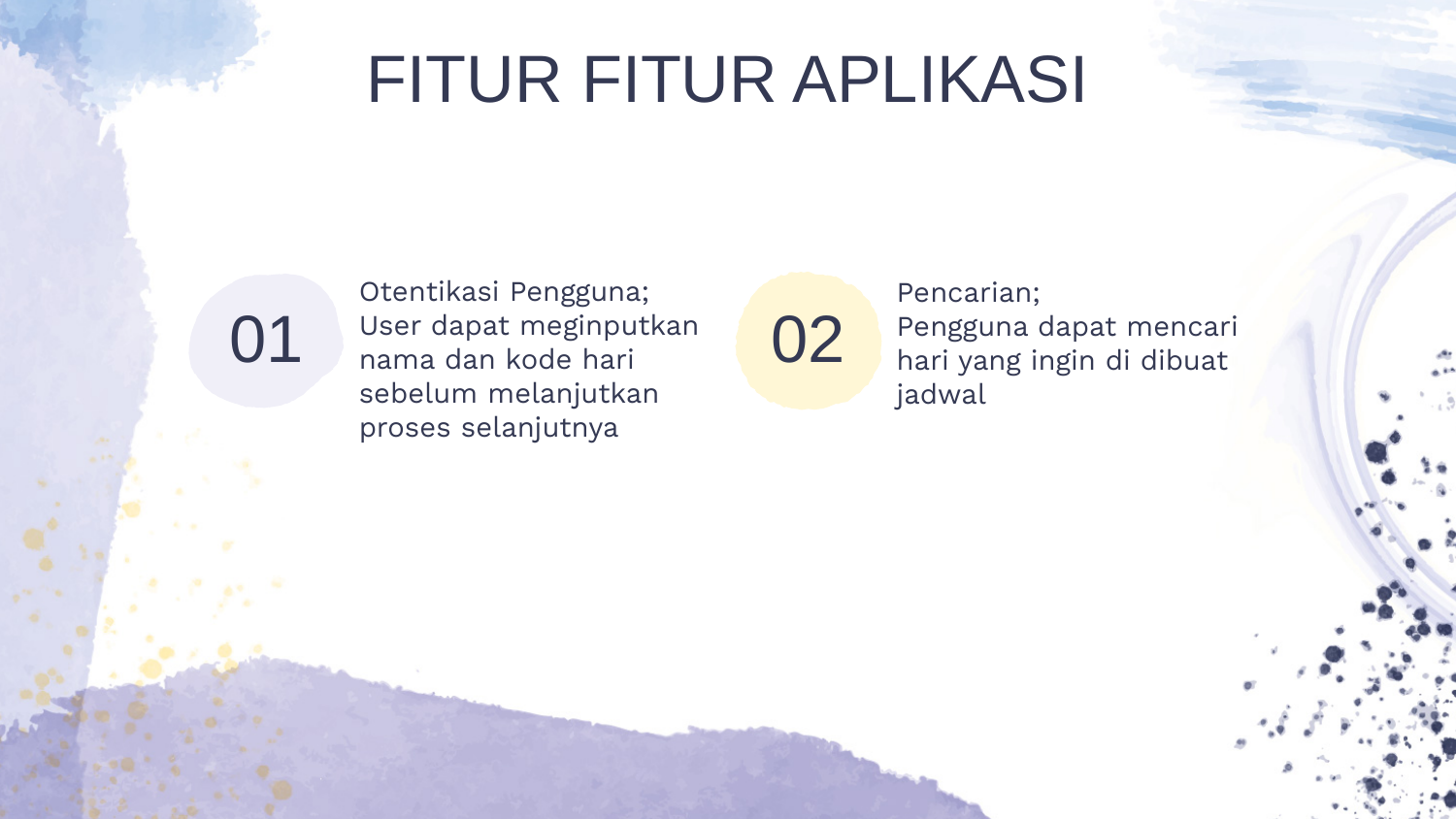

FITUR FITUR APLIKASI
Otentikasi Pengguna;
User dapat meginputkan nama dan kode hari sebelum melanjutkan proses selanjutnya
Pencarian;
Pengguna dapat mencari hari yang ingin di dibuat jadwal

01
02